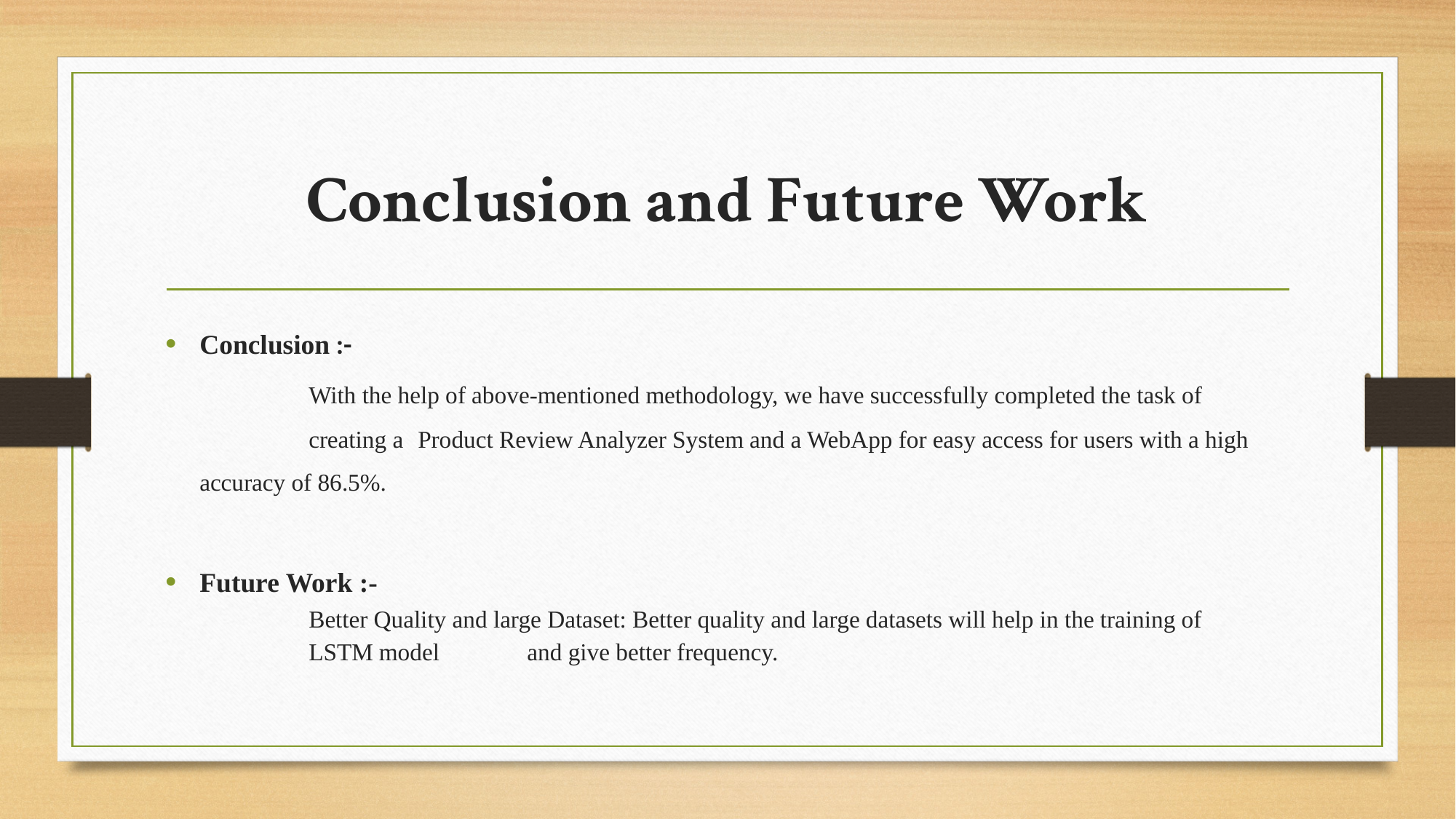

# Conclusion and Future Work
Conclusion :-                                                                                                                                               	With the help of above-mentioned methodology, we have successfully completed the task of 	creating a 	Product Review Analyzer System and a WebApp for easy access for users with a high accuracy of 86.5%.

Future Work :-                                                                                                                                	Better Quality and large Dataset: Better quality and large datasets will help in the training of 	LSTM model 	and give better frequency.